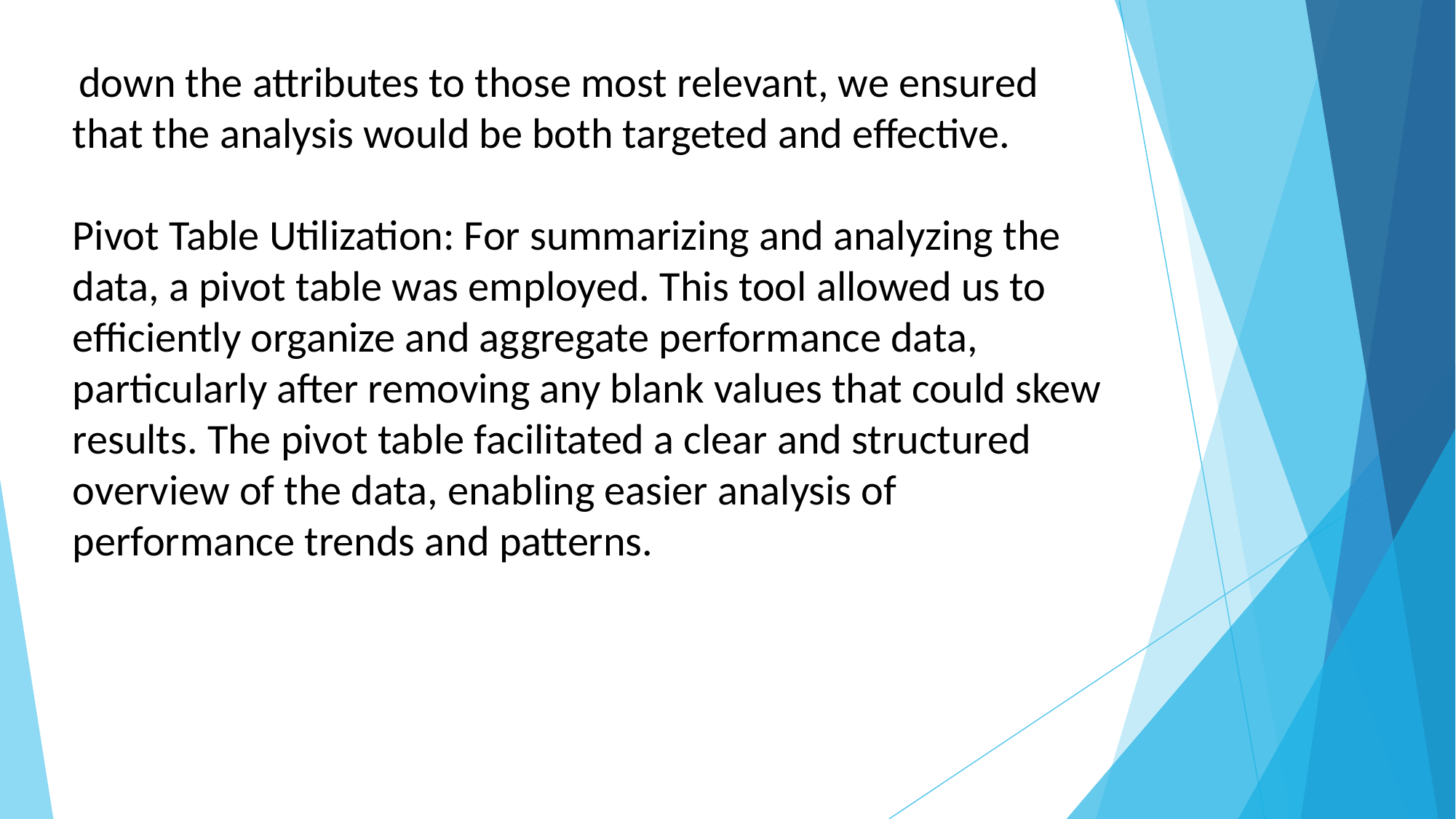

#
 down the attributes to those most relevant, we ensured that the analysis would be both targeted and effective.

Pivot Table Utilization: For summarizing and analyzing the data, a pivot table was employed. This tool allowed us to efficiently organize and aggregate performance data, particularly after removing any blank values that could skew results. The pivot table facilitated a clear and structured overview of the data, enabling easier analysis of performance trends and patterns.